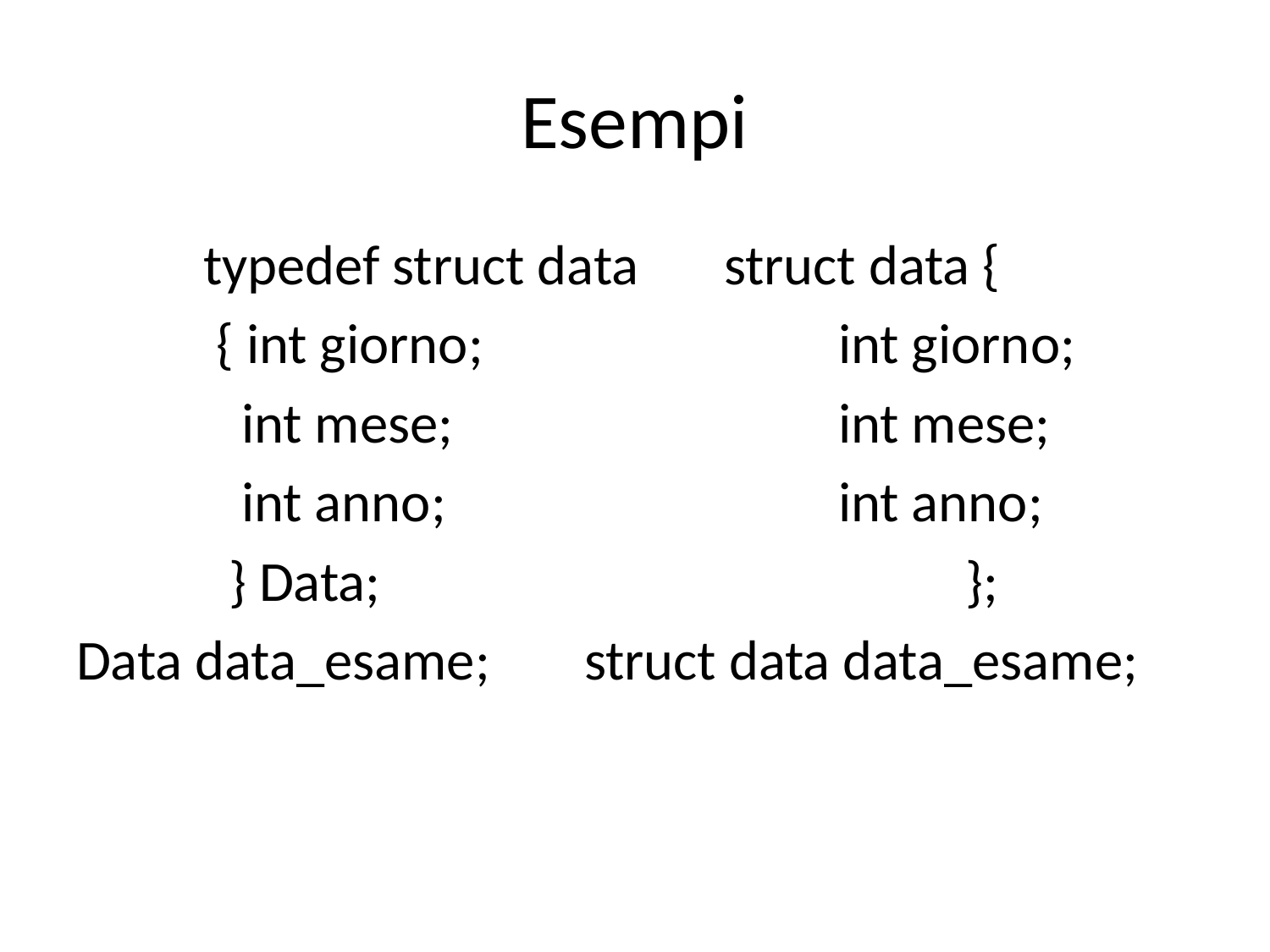

# Esempi
	typedef struct data	 struct data {
	 { int giorno;			int giorno;
	   int mese;				int mese;
	   int anno;				int anno;
	  } Data;					};
Data data_esame;	struct data data_esame;